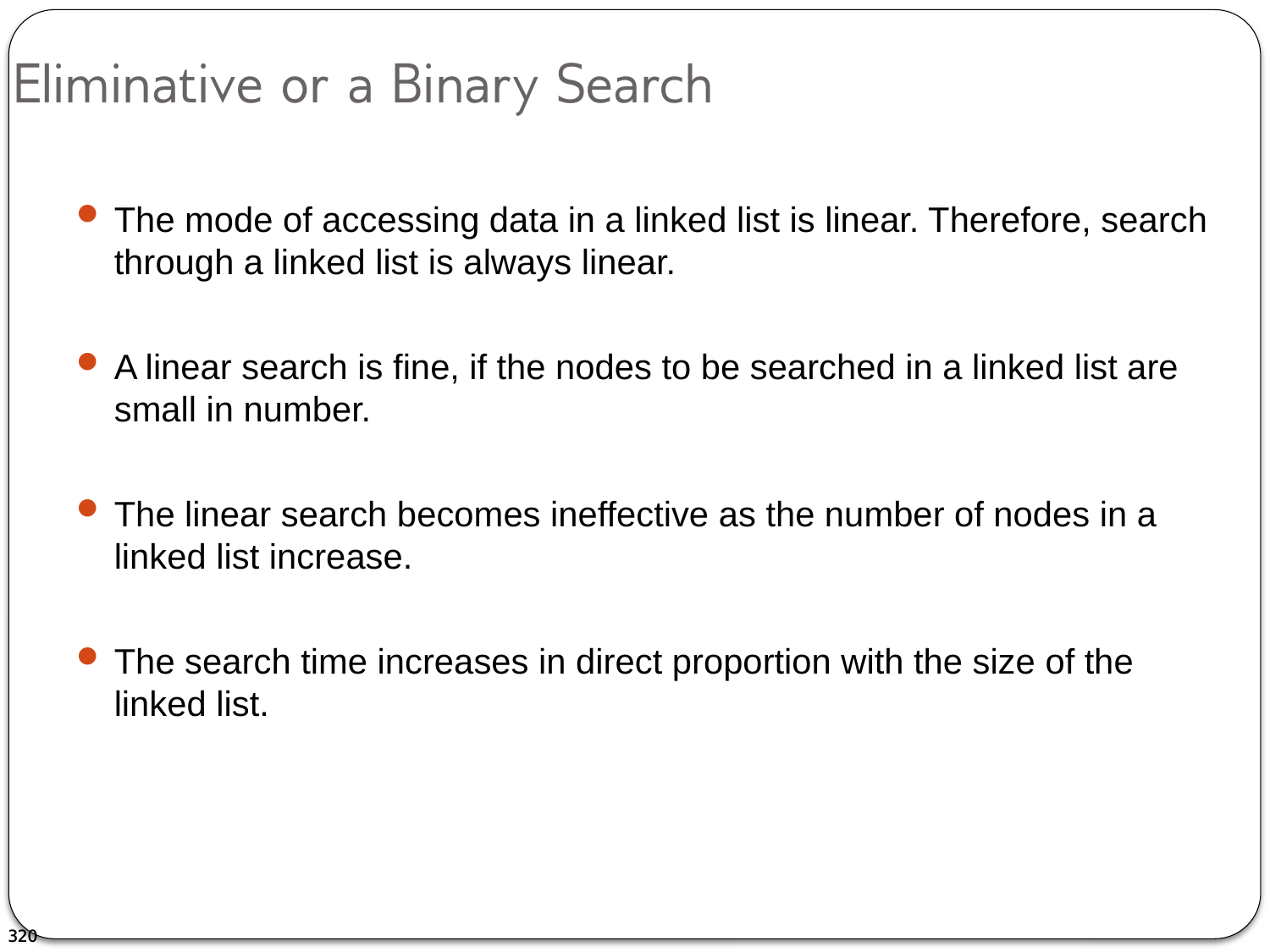

# Eliminative or a Binary Search
The mode of accessing data in a linked list is linear. Therefore, search through a linked list is always linear.

A linear search is fine, if the nodes to be searched in a linked list are small in number.

The linear search becomes ineffective as the number of nodes in a linked list increase.

The search time increases in direct proportion with the size of the linked list.